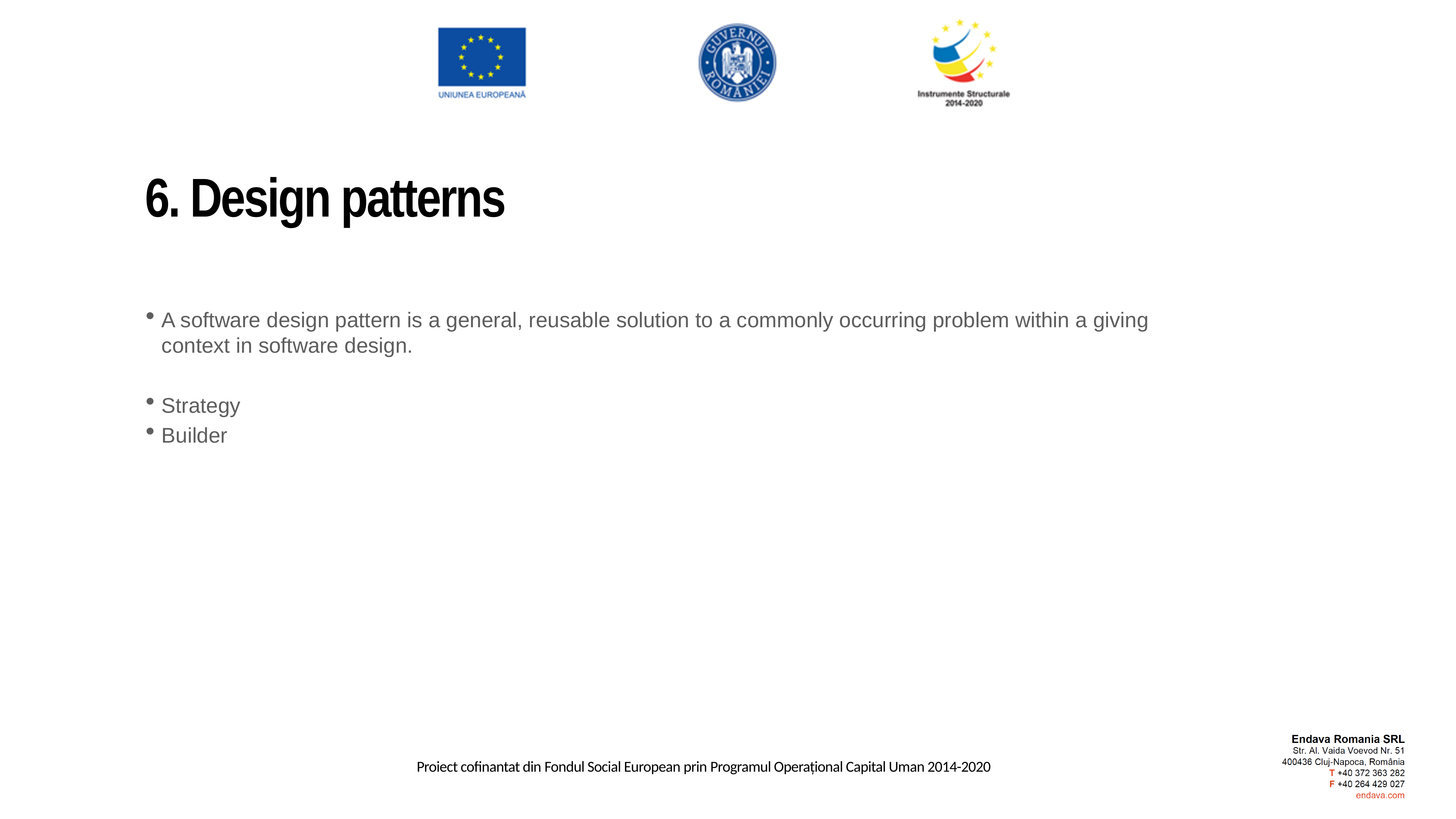

6. Design patterns

A software design pattern is a general, reusable solution to a commonly occurring problem within a giving context in software design.

Strategy
Builder
Are a set of rules that enable developers to write software that is easily extendable, maintainable, easy to read and easy to adapt to changing requirements.
Are a set of rules that enable developers to write software that is easily extendable, maintainable, easy to read and easy to adapt to changing requirements.